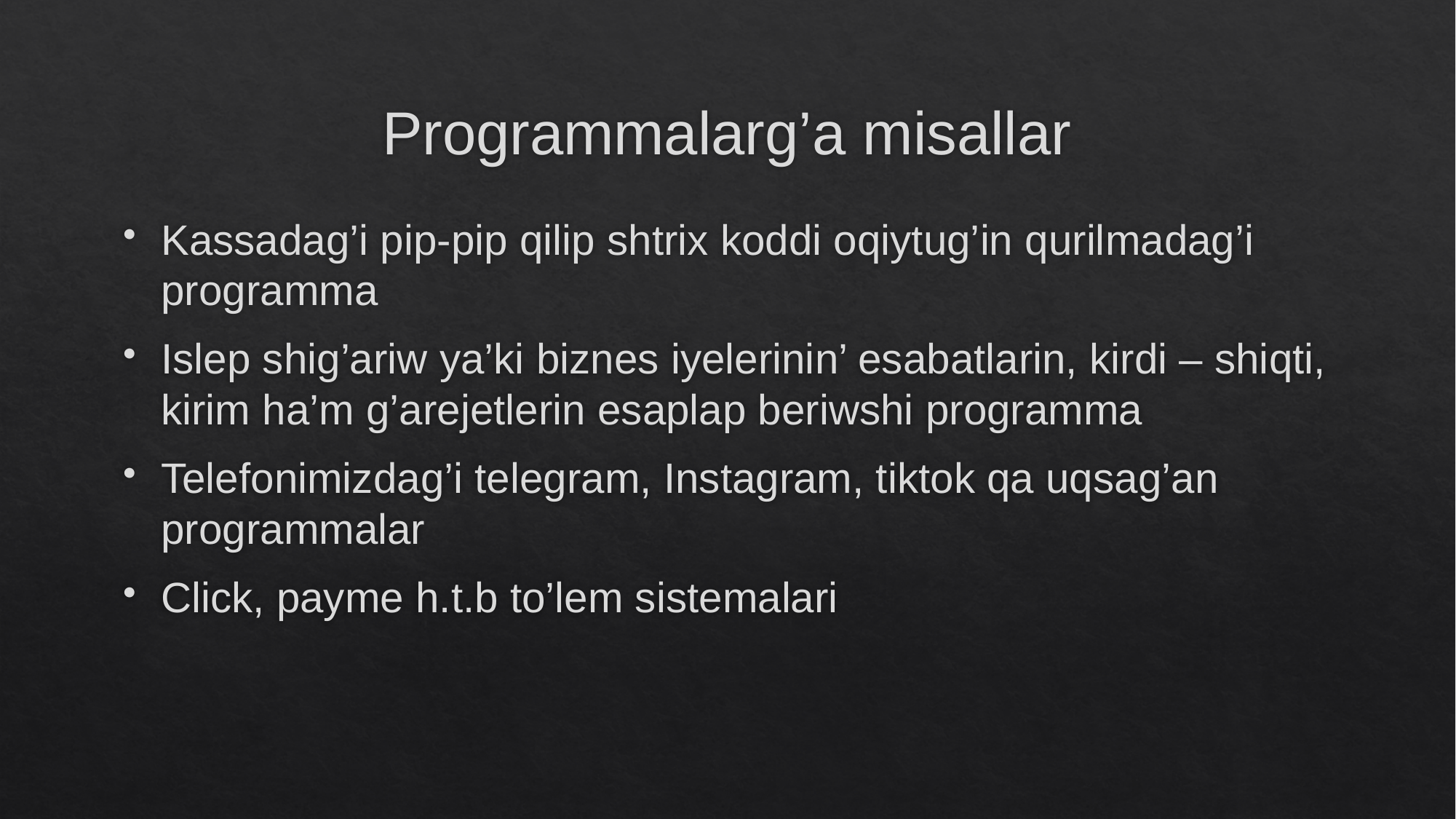

# Programmalarg’a misallar
Kassadag’i pip-pip qilip shtrix koddi oqiytug’in qurilmadag’i programma
Islep shig’ariw ya’ki biznes iyelerinin’ esabatlarin, kirdi – shiqti, kirim ha’m g’arejetlerin esaplap beriwshi programma
Telefonimizdag’i telegram, Instagram, tiktok qa uqsag’an programmalar
Click, payme h.t.b to’lem sistemalari